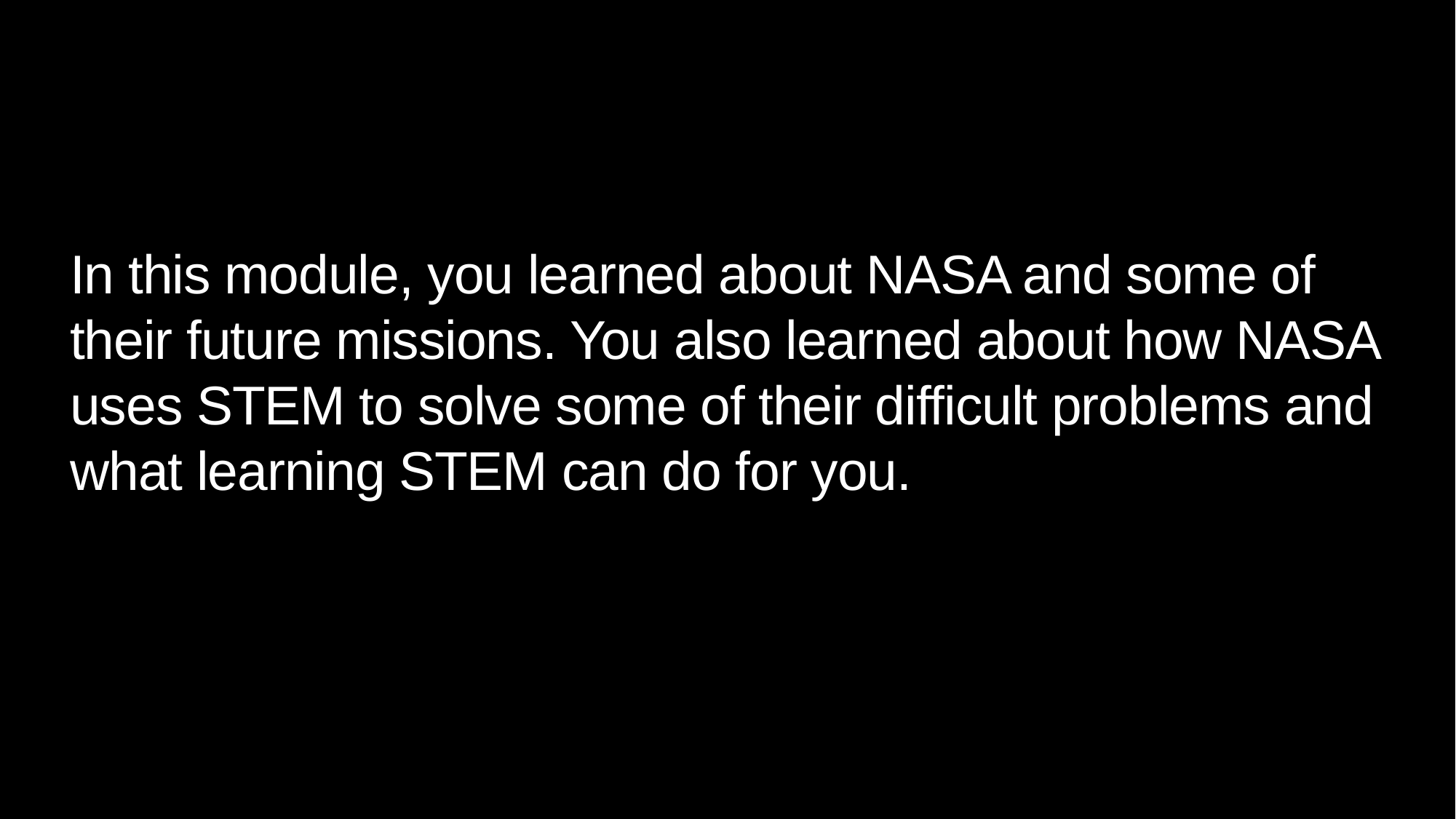

# In this module, you learned about NASA and some of their future missions. You also learned about how NASA uses STEM to solve some of their difficult problems and what learning STEM can do for you.